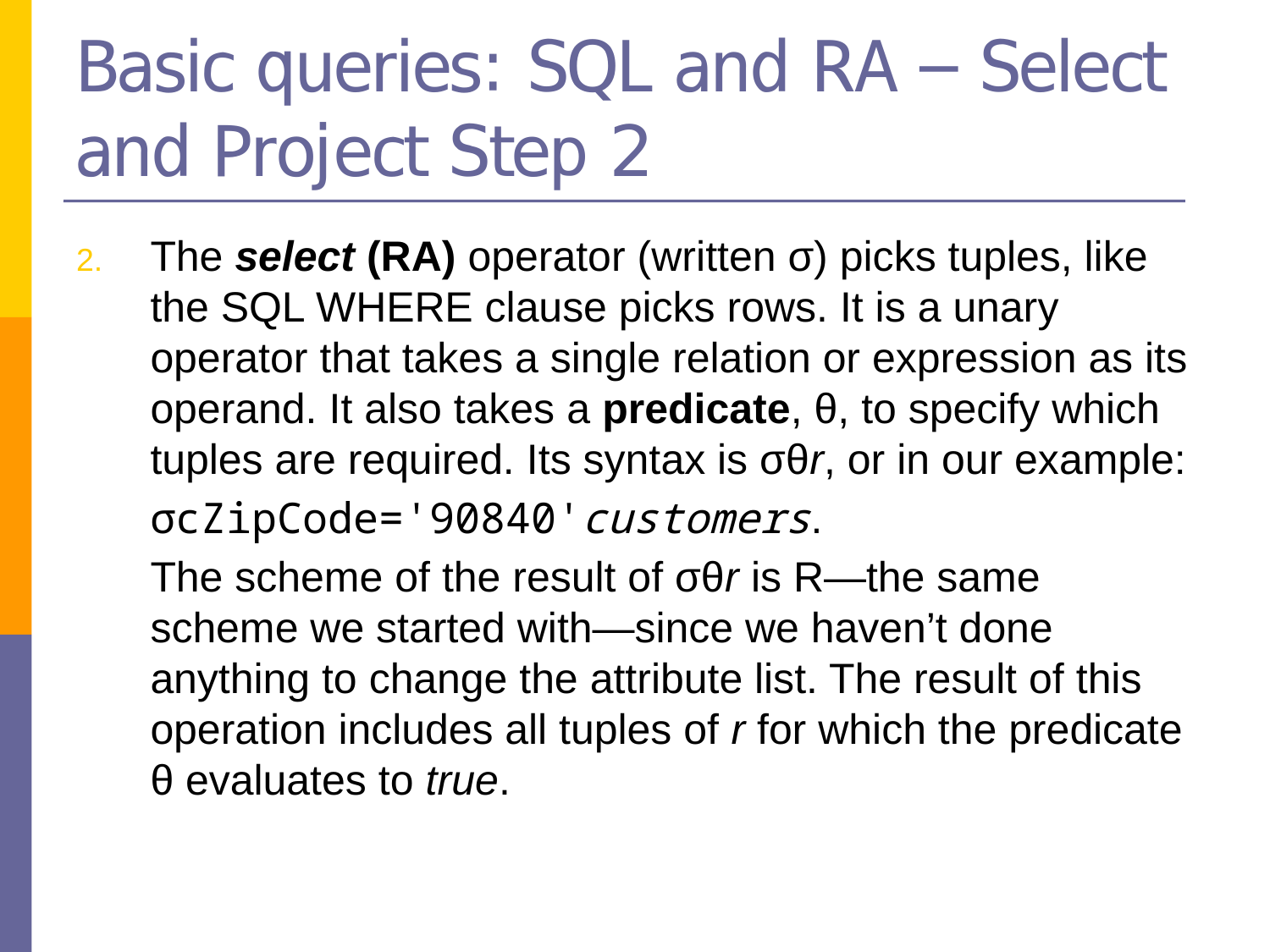

# Basic queries: SQL and RA – Select and Project Step 2
The select (RA) operator (written σ) picks tuples, like the SQL WHERE clause picks rows. It is a unary operator that takes a single relation or expression as its operand. It also takes a predicate, θ, to specify which tuples are required. Its syntax is σθr, or in our example:
	σcZipCode='90840'customers.
	The scheme of the result of σθr is R—the same scheme we started with—since we haven’t done anything to change the attribute list. The result of this operation includes all tuples of r for which the predicate θ evaluates to true.